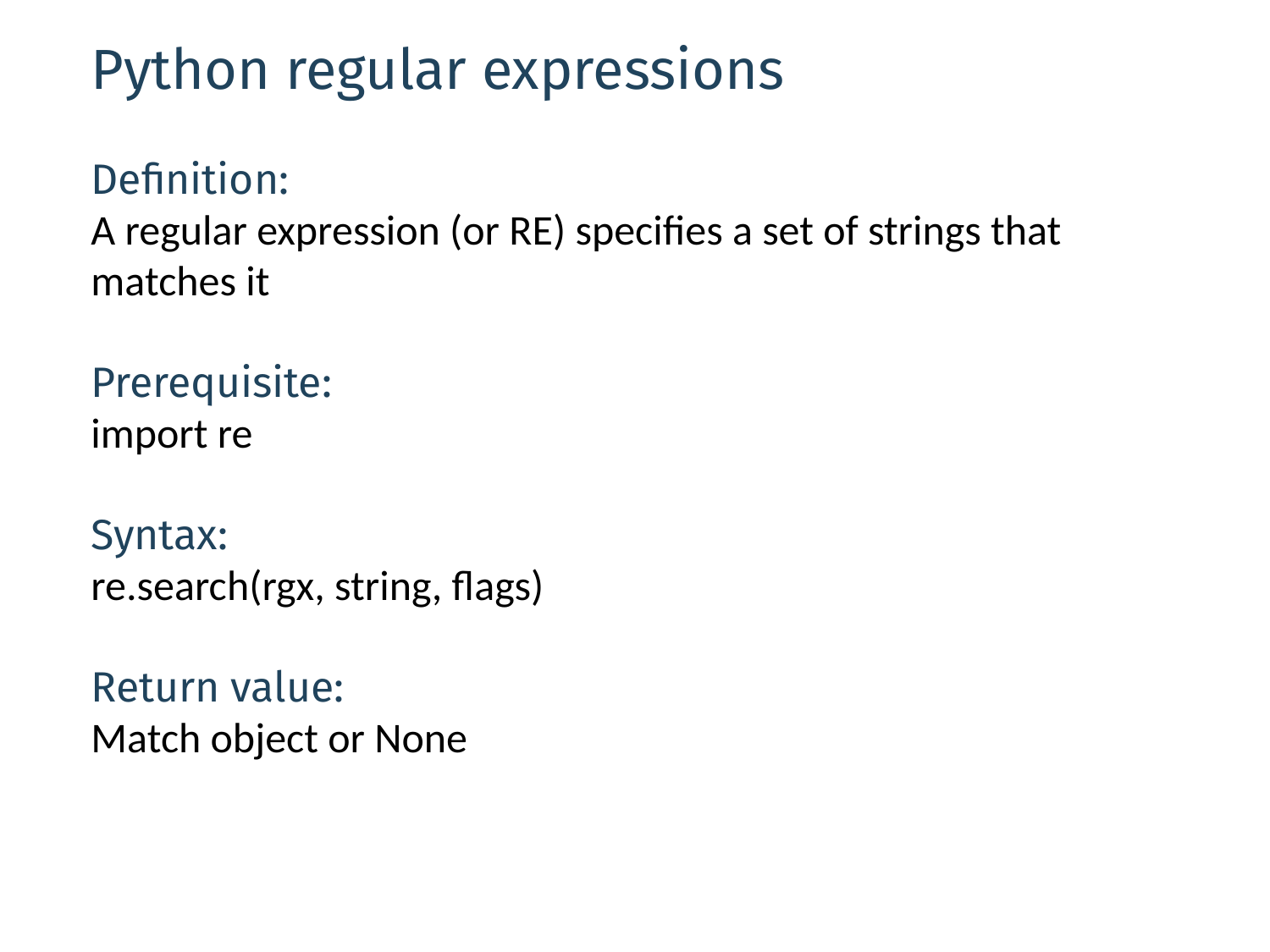

Python regular expressions

Definition:
A regular expression (or RE) specifies a set of strings that matches it

Prerequisite:
import re

Syntax:
re.search(rgx, string, flags)

Return value:
Match object or None